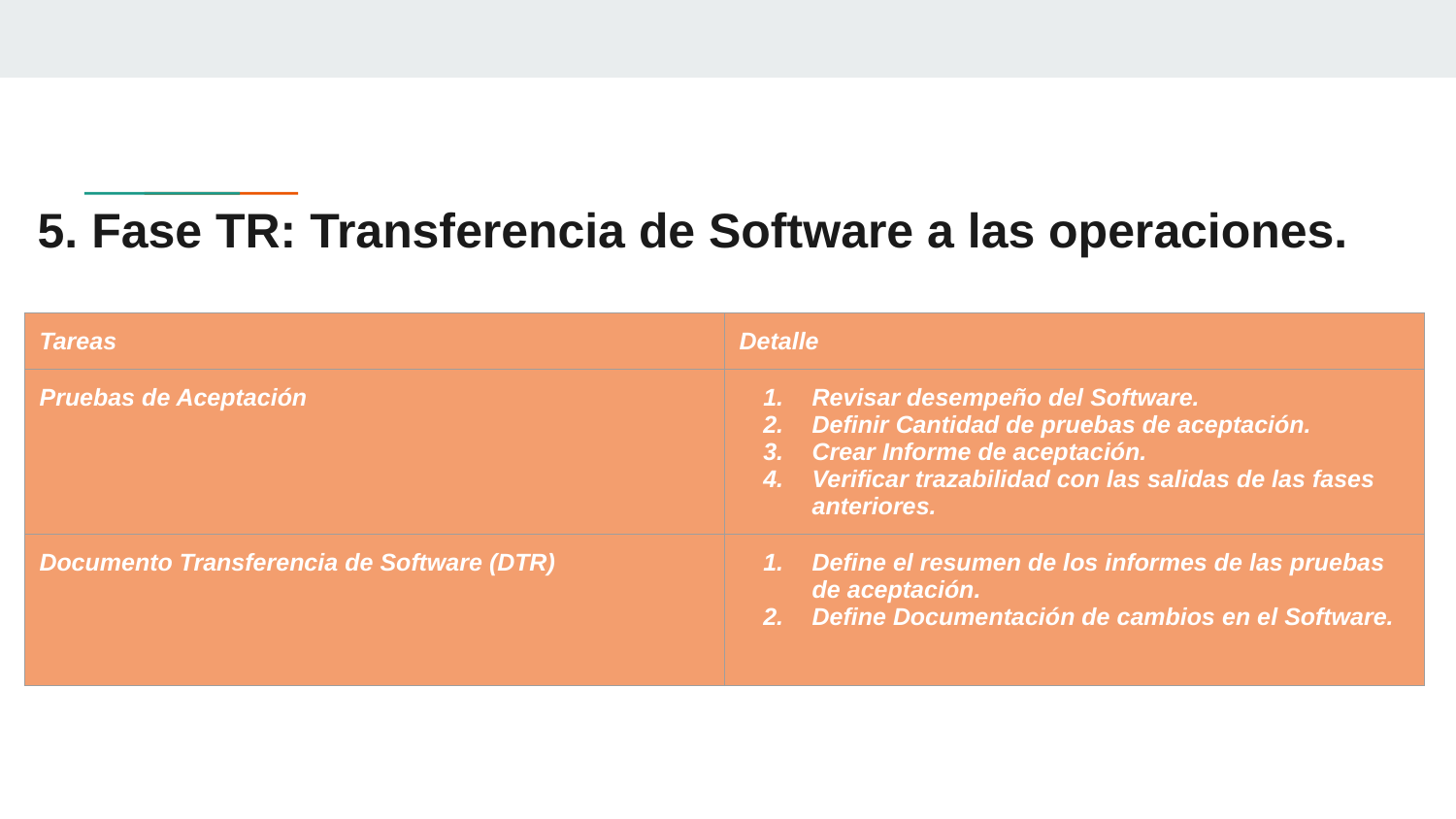

# 5. Fase TR: Transferencia de Software a las operaciones.

| Tareas | Detalle |
| --- | --- |
| Pruebas de Aceptación | Revisar desempeño del Software. Definir Cantidad de pruebas de aceptación. Crear Informe de aceptación. Verificar trazabilidad con las salidas de las fases anteriores. |
| Documento Transferencia de Software (DTR) | Define el resumen de los informes de las pruebas de aceptación. Define Documentación de cambios en el Software. |